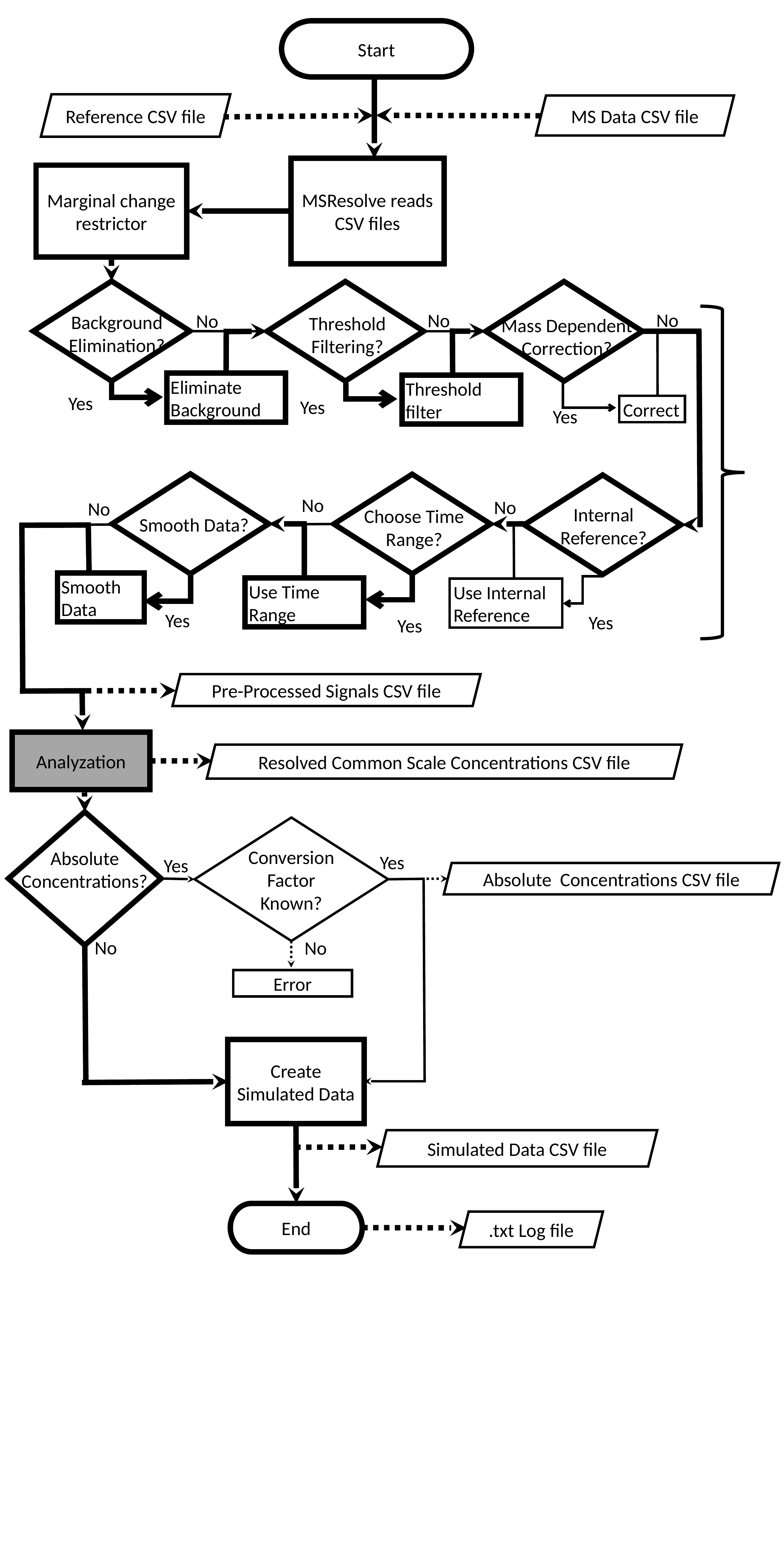

Start
Reference CSV file
MS Data CSV file
MSResolve reads CSV files
Marginal change restrictor

No

No
No
Background Elimination?
Threshold Filtering?
Mass Dependent Correction?
Eliminate Background
Threshold filter
Yes
Yes
Correct
Yes
Pre-Processing

No
No
No
Internal Reference?
Choose Time Range?
Smooth Data?
Smooth Data
Use Time Range
Use Internal Reference
Yes
Yes
Yes
Pre-Processed Signals CSV file
Analyzation
Resolved Common Scale Concentrations CSV file

ConversionFactor
Known?
Absolute Concentrations?
Yes
Yes
Absolute  Concentrations CSV file
No
No
Error
Create Simulated Data
Simulated Data CSV file
End
.txt Log file